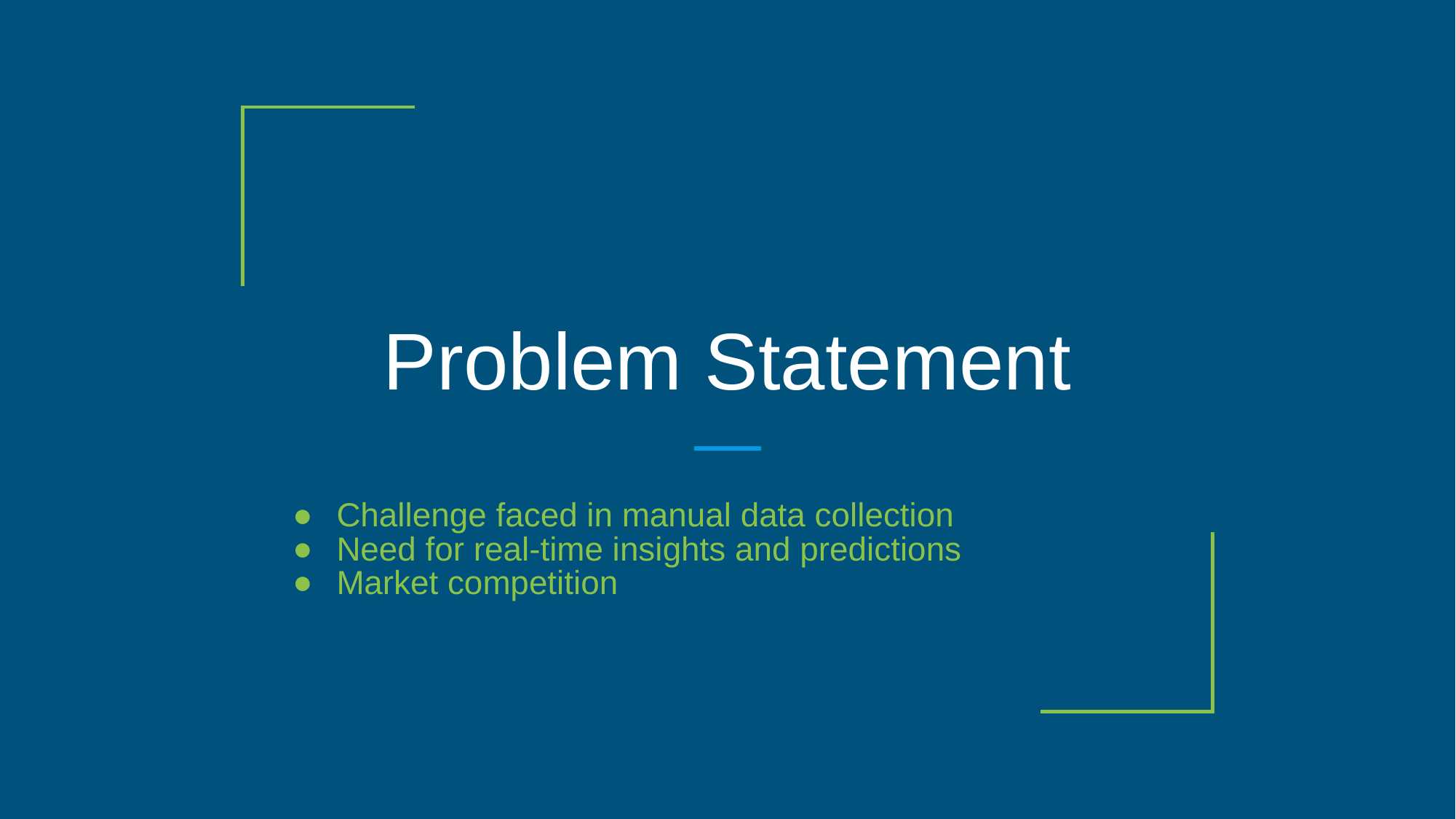

# Problem Statement
Challenge faced in manual data collection
Need for real-time insights and predictions
Market competition